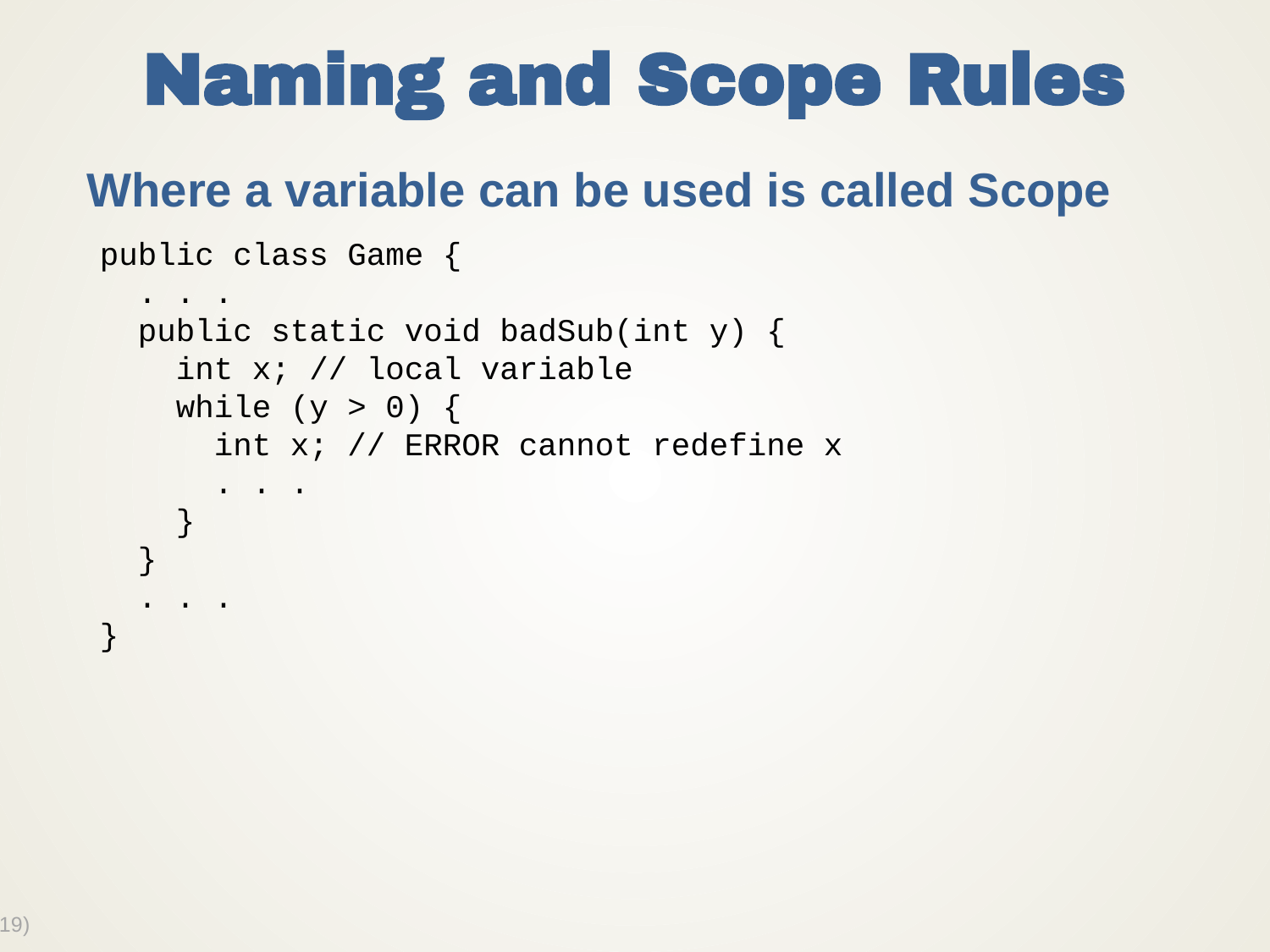

# Naming and Scope Rules
Where a variable can be used is called Scope
public class Game {
  . . .
  public static void badSub(int y) {
    int x; // local variable
    while (y > 0) {
      int x; // ERROR cannot redefine x
      . . .
    }
  }
  . . .
}